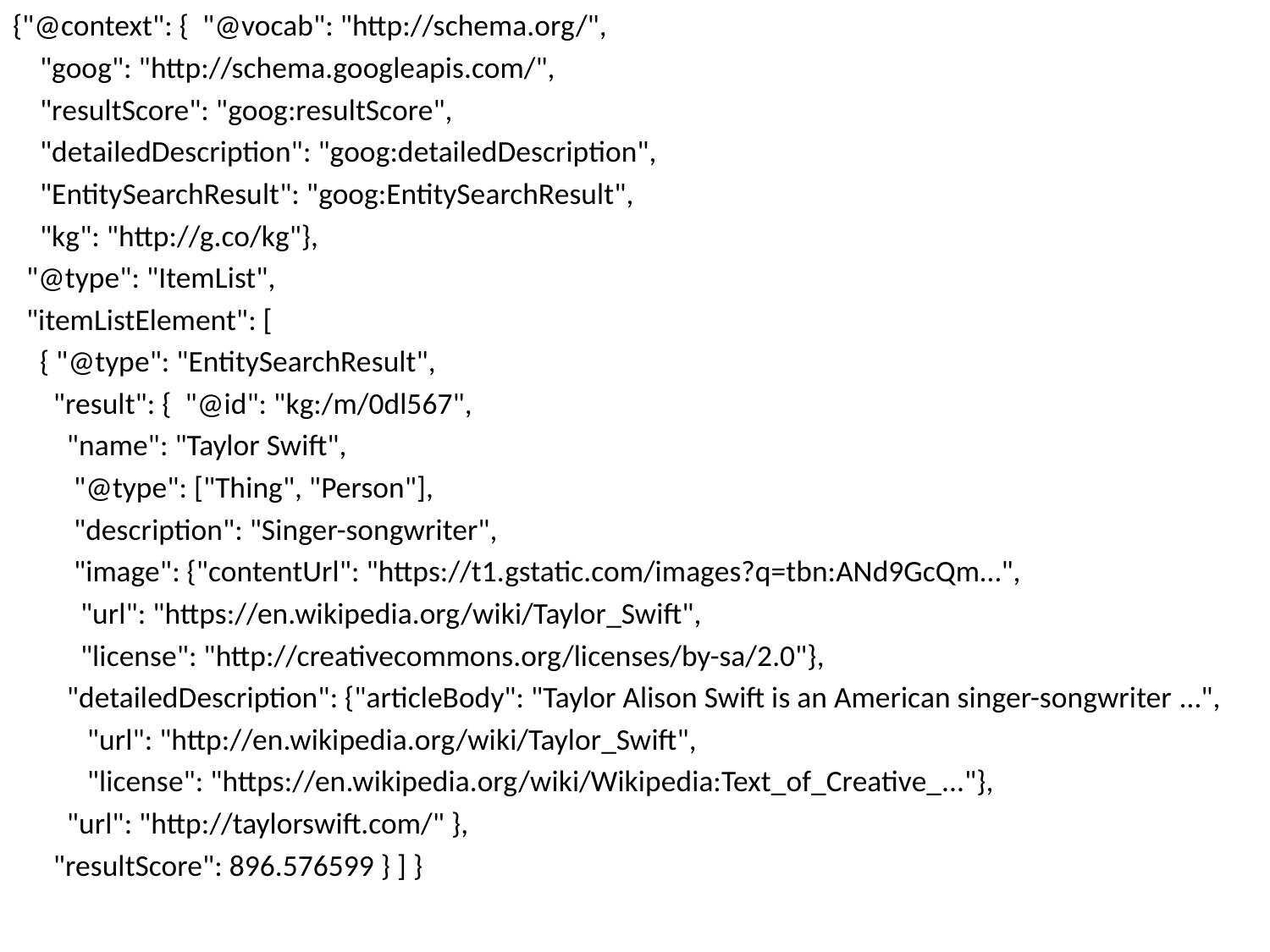

{"@context": {  "@vocab": "http://schema.org/",
    "goog": "http://schema.googleapis.com/",
    "resultScore": "goog:resultScore",
    "detailedDescription": "goog:detailedDescription",
    "EntitySearchResult": "goog:EntitySearchResult",
    "kg": "http://g.co/kg"},
  "@type": "ItemList",
  "itemListElement": [
    { "@type": "EntitySearchResult",
      "result": {  "@id": "kg:/m/0dl567",
        "name": "Taylor Swift",
         "@type": ["Thing", "Person"],
         "description": "Singer-songwriter",
         "image": {"contentUrl": "https://t1.gstatic.com/images?q=tbn:ANd9GcQm…",
          "url": "https://en.wikipedia.org/wiki/Taylor_Swift",
          "license": "http://creativecommons.org/licenses/by-sa/2.0"},
        "detailedDescription": {"articleBody": "Taylor Alison Swift is an American singer-songwriter …",
           "url": "http://en.wikipedia.org/wiki/Taylor_Swift",
           "license": "https://en.wikipedia.org/wiki/Wikipedia:Text_of_Creative_..."},
        "url": "http://taylorswift.com/" },
      "resultScore": 896.576599 } ] }